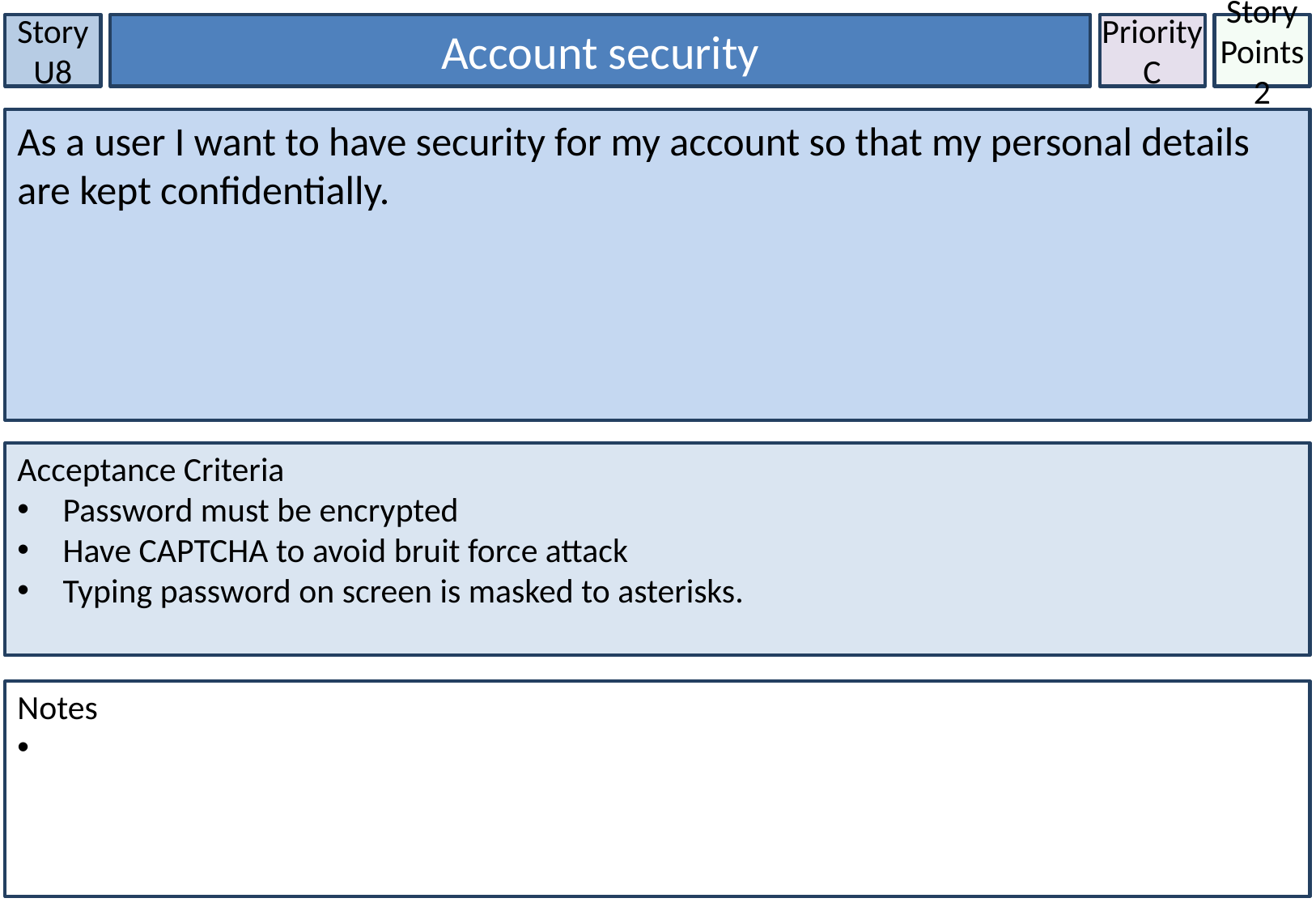

Story U8
Account security
Priority
C
Story Points
2
As a user I want to have security for my account so that my personal details are kept confidentially.
Acceptance Criteria
Password must be encrypted
Have CAPTCHA to avoid bruit force attack
Typing password on screen is masked to asterisks.

Notes